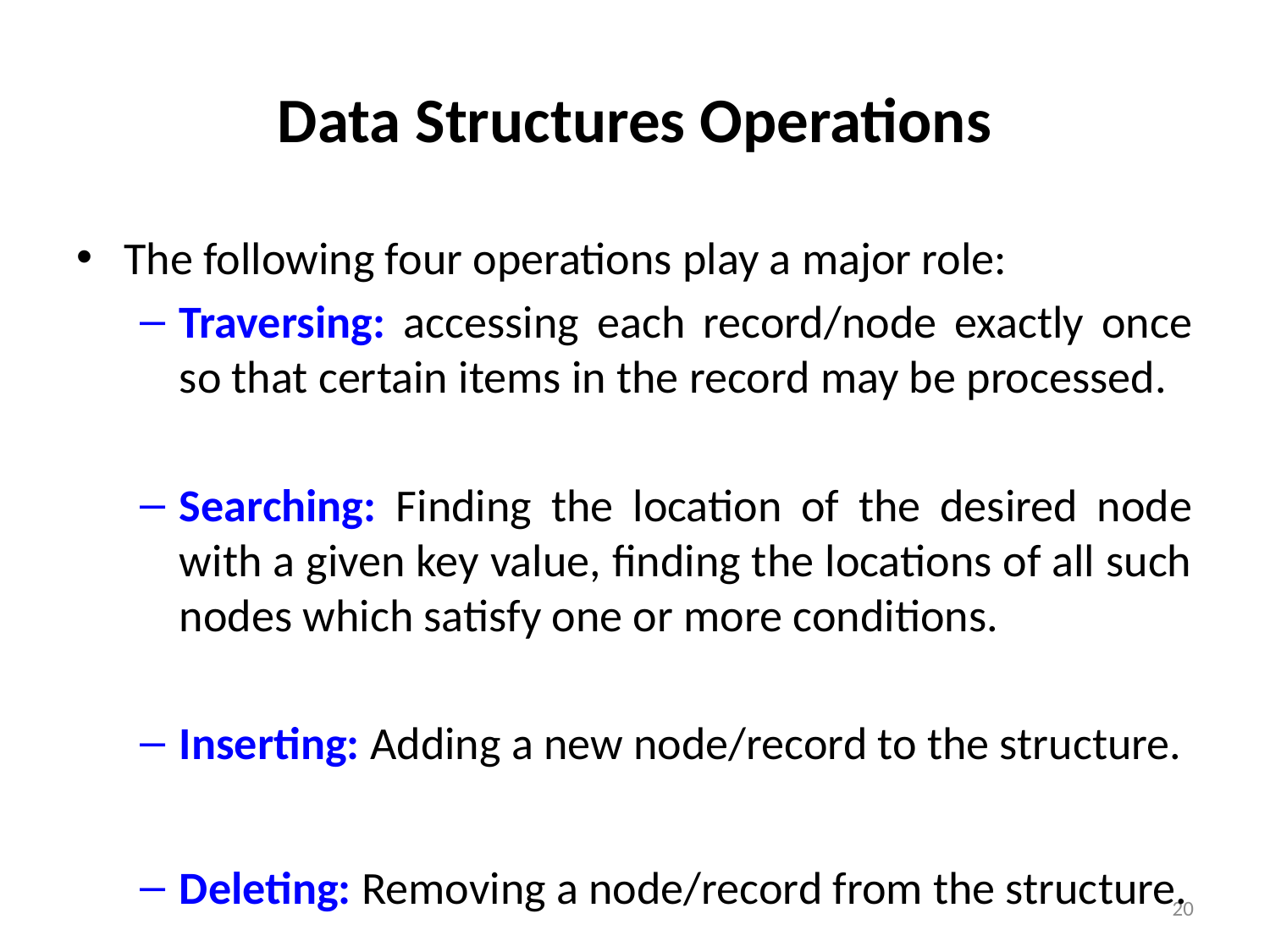

# Data Structures Operations
The following four operations play a major role:
Traversing: accessing each record/node exactly once so that certain items in the record may be processed.

Searching: Finding the location of the desired node with a given key value, finding the locations of all such nodes which satisfy one or more conditions.

Inserting: Adding a new node/record to the structure.

Deleting: Removing a node/record from the structure.

20